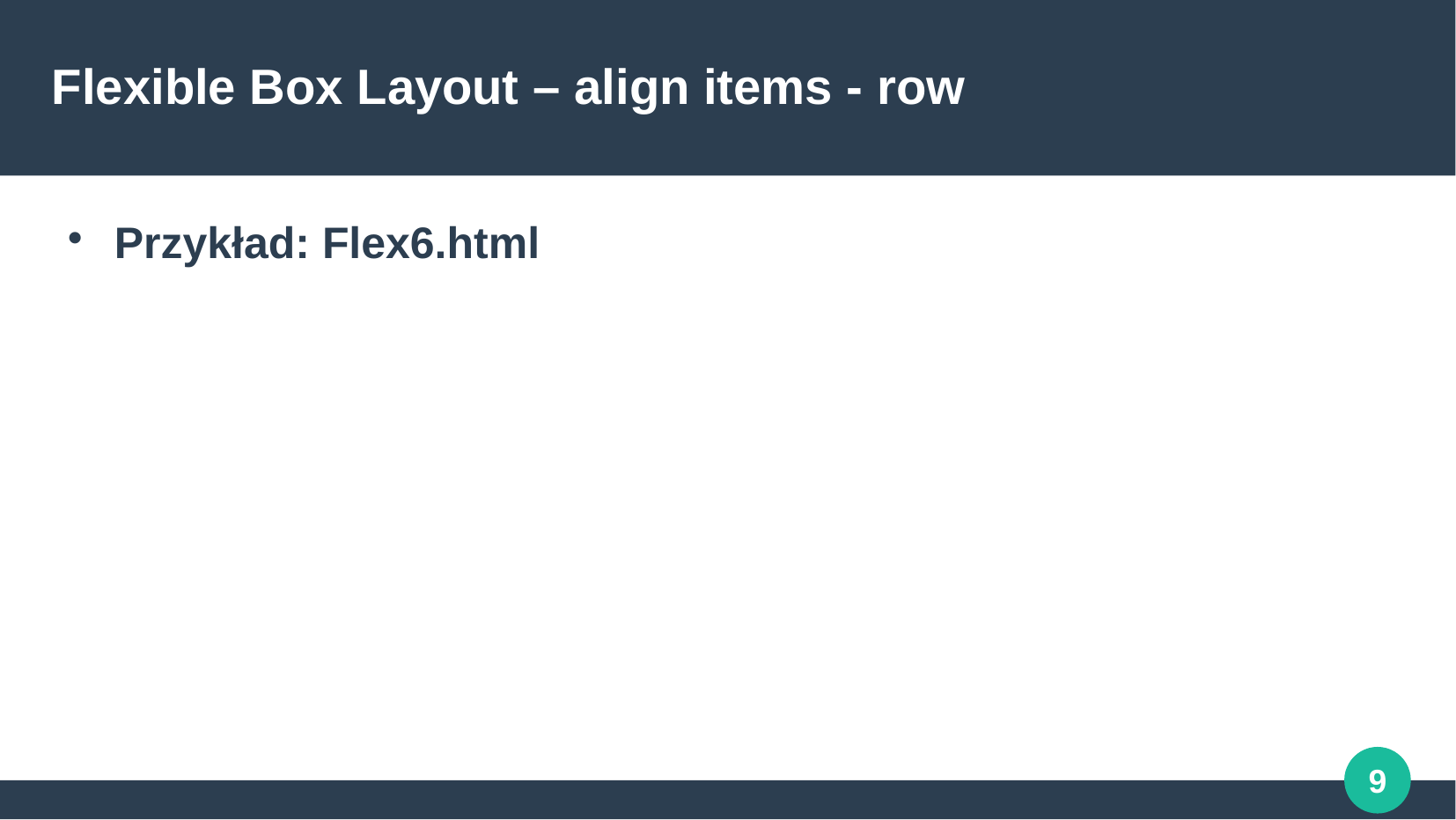

# Flexible Box Layout – align items - row
Przykład: Flex6.html